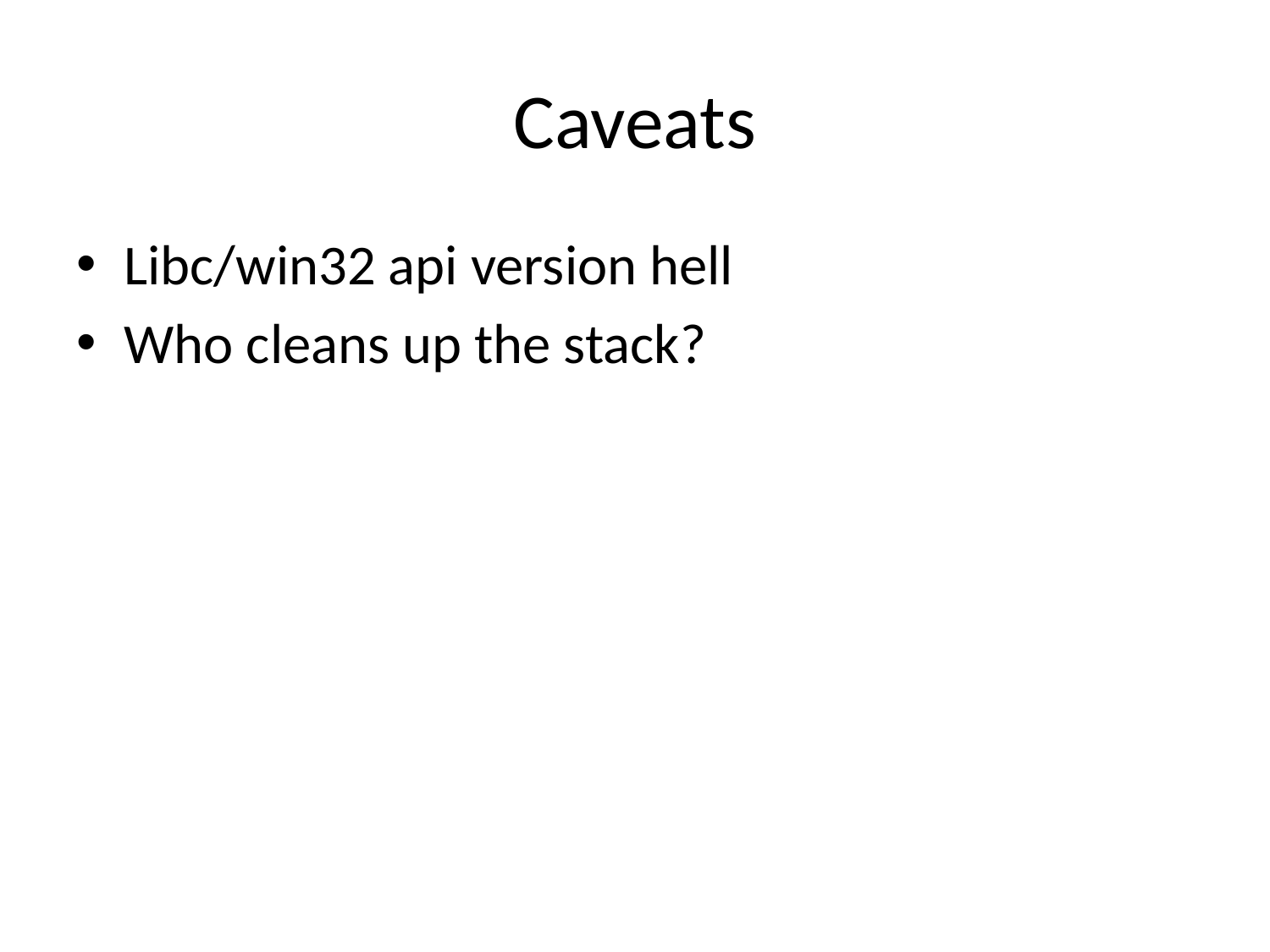

# Caveats
Libc/win32 api version hell
Who cleans up the stack?